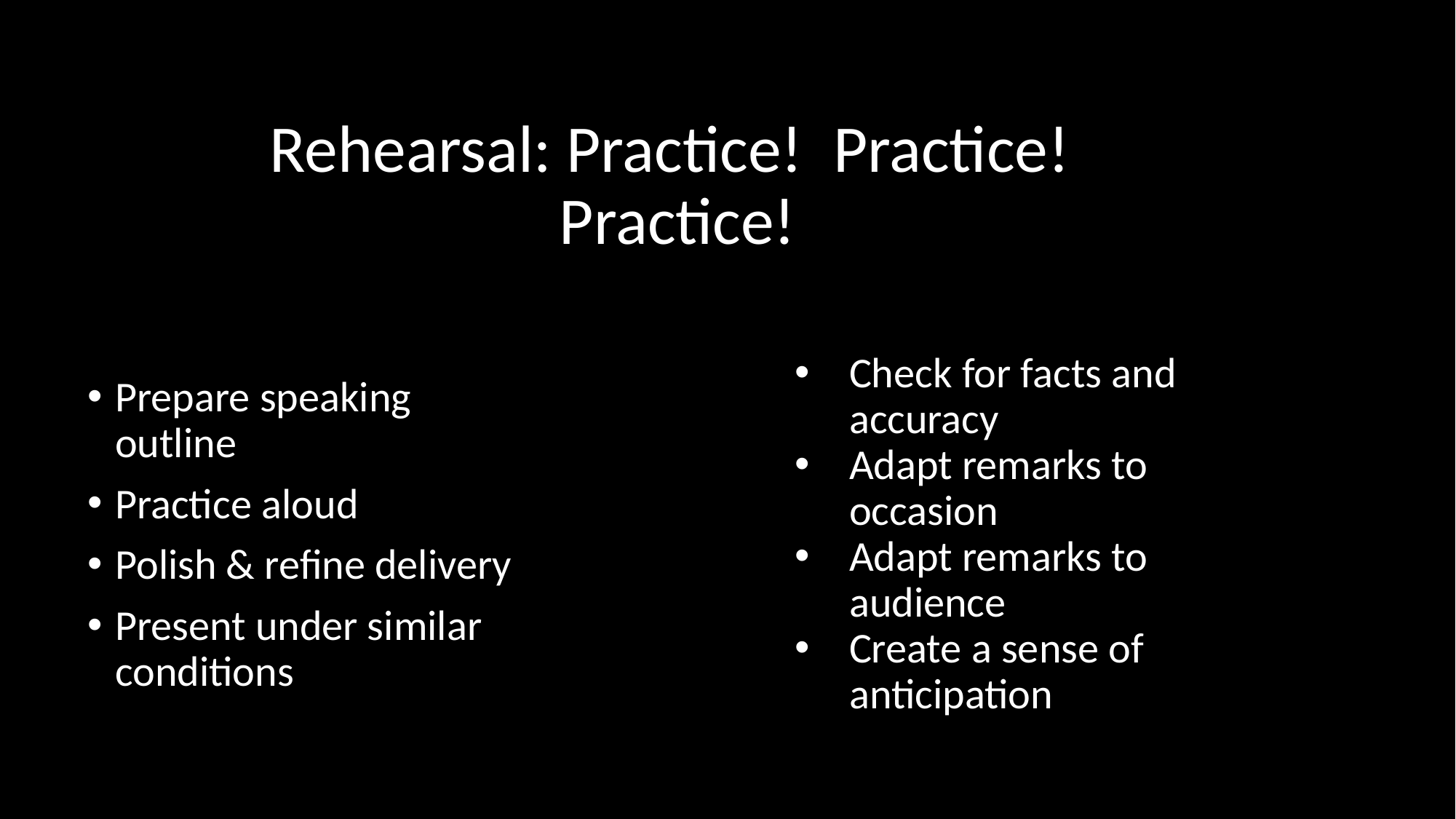

# Rehearsal: Practice!  Practice!  Practice!
Check for facts and accuracy
Adapt remarks to occasion
Adapt remarks to audience
Create a sense of anticipation
Prepare speaking outline
Practice aloud
Polish & refine delivery
Present under similar conditions